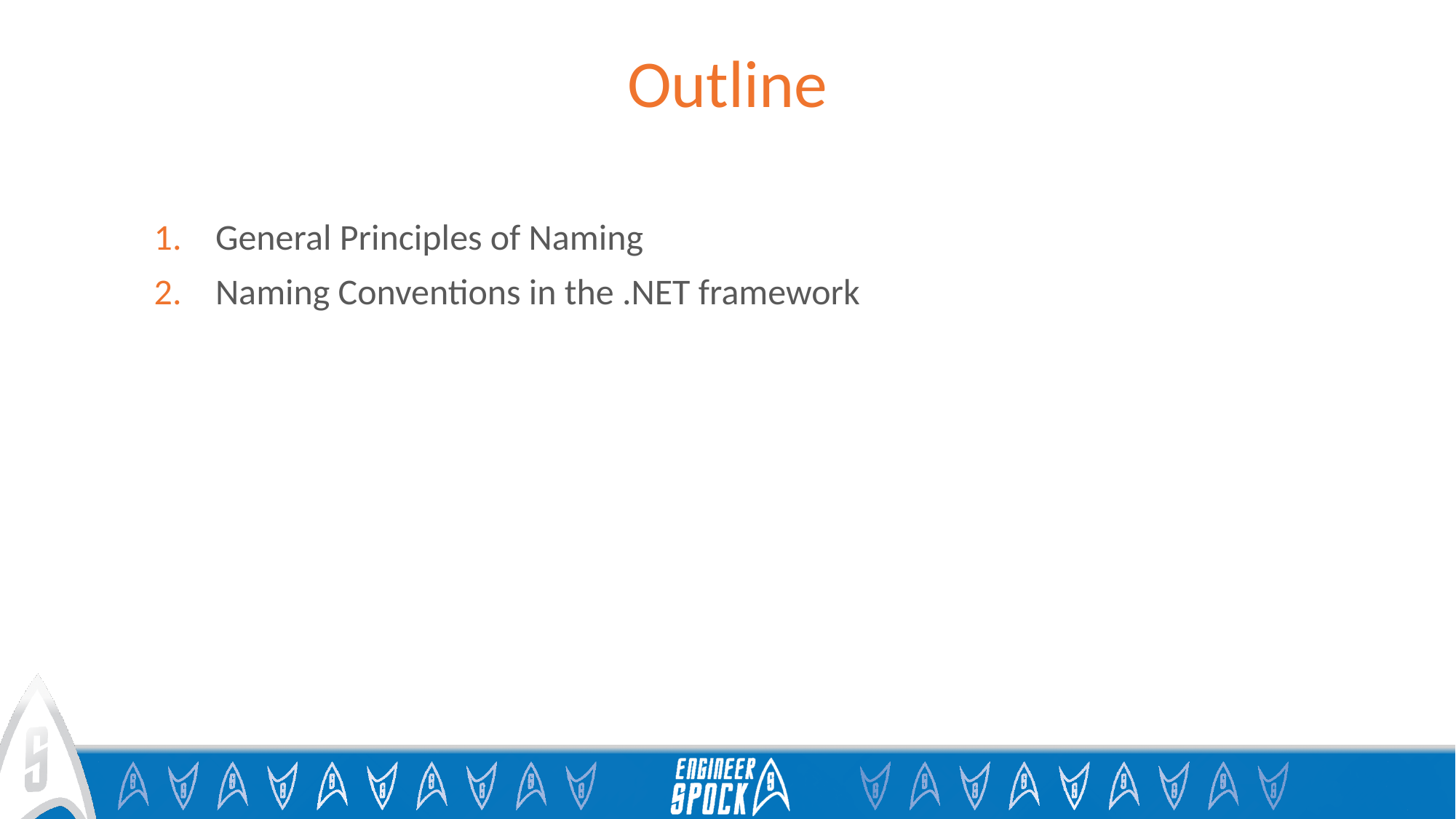

# Outline
General Principles of Naming
Naming Conventions in the .NET framework